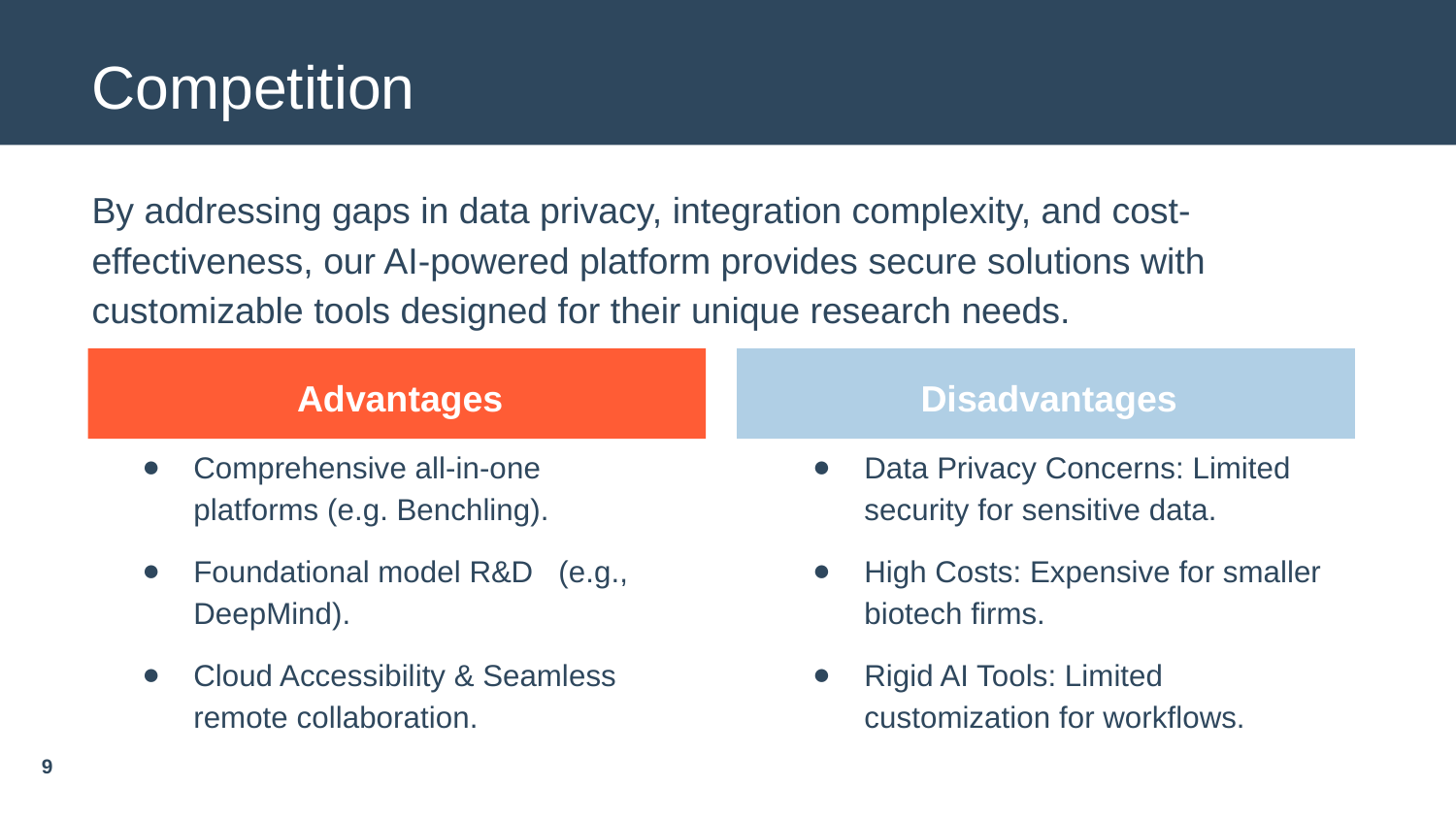

# Competition
By addressing gaps in data privacy, integration complexity, and cost-effectiveness, our AI-powered platform provides secure solutions with customizable tools designed for their unique research needs.

Advantages
Disadvantages
Comprehensive all-in-one platforms (e.g. Benchling).
Foundational model R&D   (e.g., DeepMind).
Cloud Accessibility & Seamless remote collaboration.
Data Privacy Concerns: Limited security for sensitive data.
High Costs: Expensive for smaller biotech firms.
Rigid AI Tools: Limited customization for workflows.
9